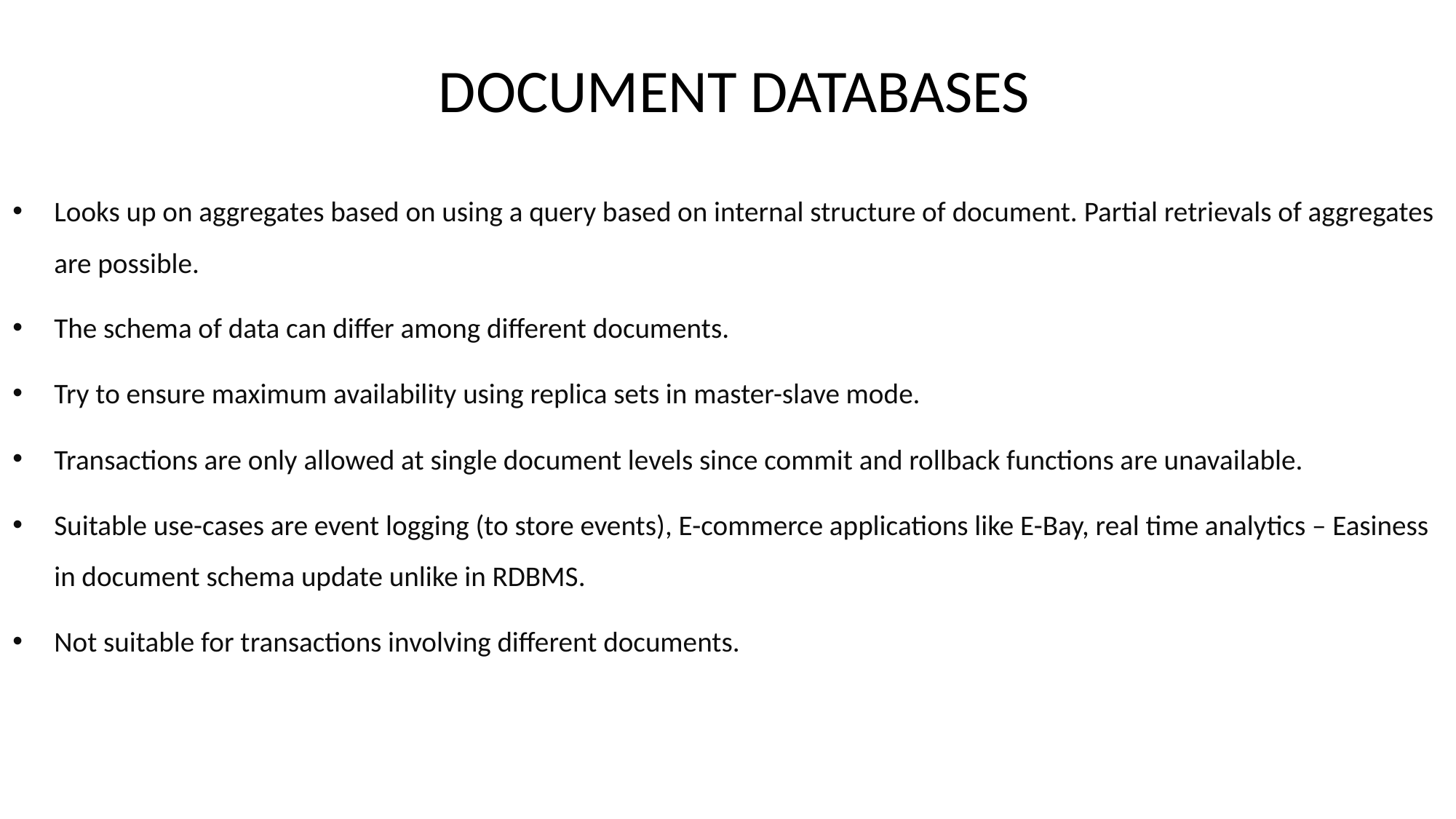

DOCUMENT DATABASES
Looks up on aggregates based on using a query based on internal structure of document. Partial retrievals of aggregates are possible.
The schema of data can differ among different documents.
Try to ensure maximum availability using replica sets in master-slave mode.
Transactions are only allowed at single document levels since commit and rollback functions are unavailable.
Suitable use-cases are event logging (to store events), E-commerce applications like E-Bay, real time analytics – Easiness in document schema update unlike in RDBMS.
Not suitable for transactions involving different documents.